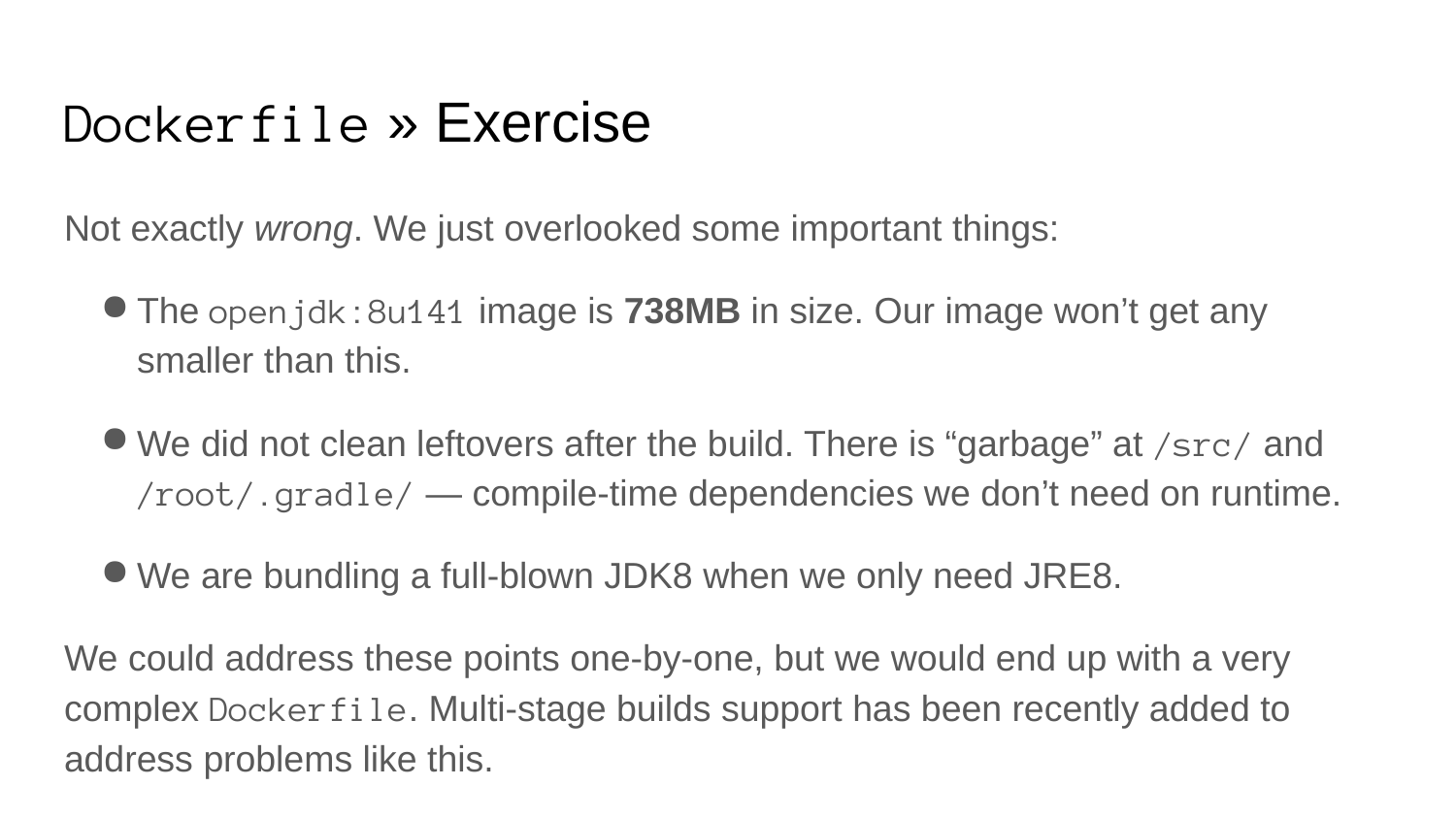

# Dockerfile » Exercise
Not exactly wrong. We just overlooked some important things:
The openjdk:8u141 image is 738MB in size. Our image won’t get any smaller than this.
We did not clean leftovers after the build. There is “garbage” at /src/ and /root/.gradle/ — compile-time dependencies we don’t need on runtime.
We are bundling a full-blown JDK8 when we only need JRE8.
We could address these points one-by-one, but we would end up with a very complex Dockerfile. Multi-stage builds support has been recently added to address problems like this.